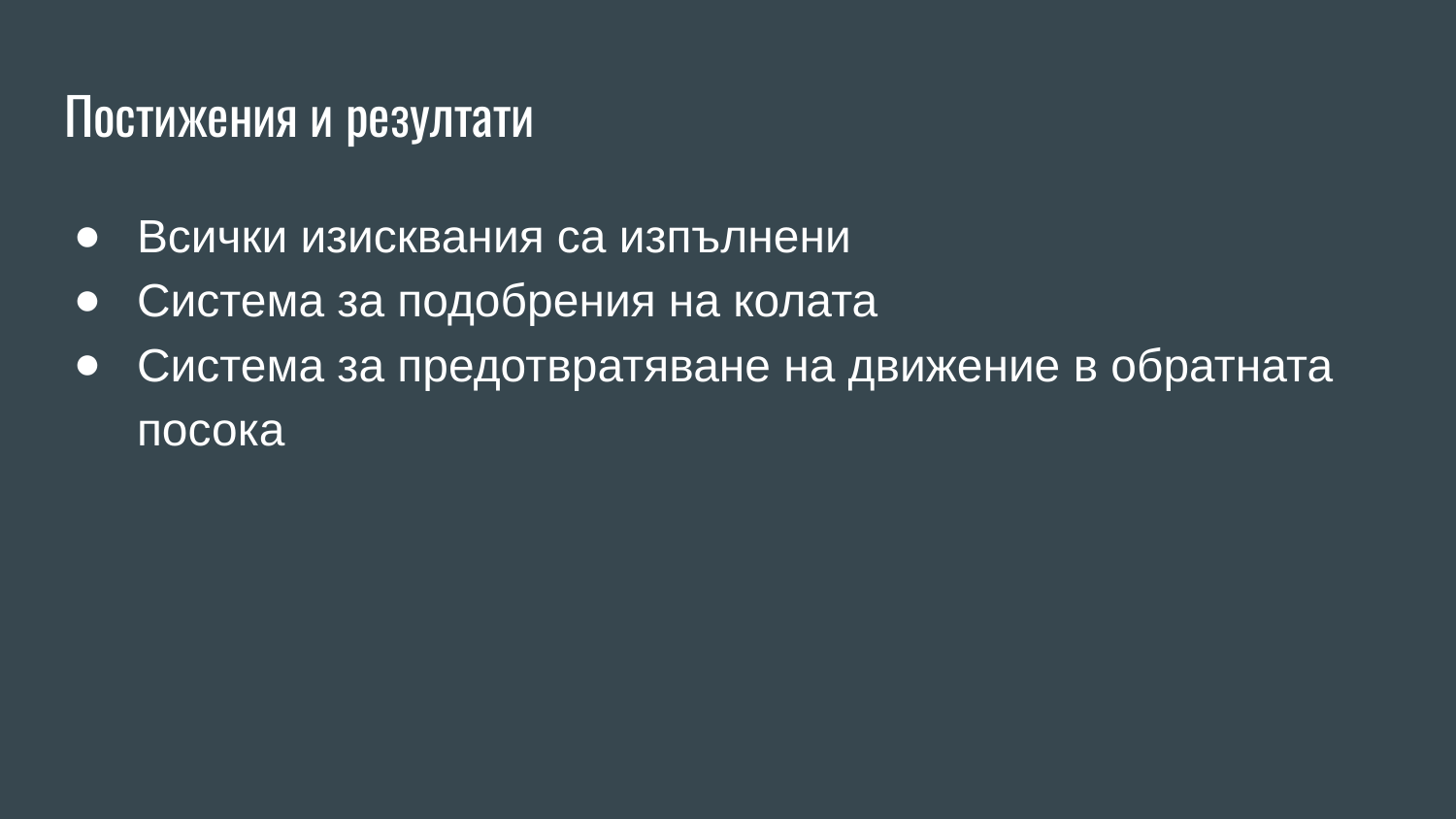

# Постижения и резултати
Всички изисквания са изпълнени
Система за подобрения на колата
Система за предотвратяване на движение в обратната посока